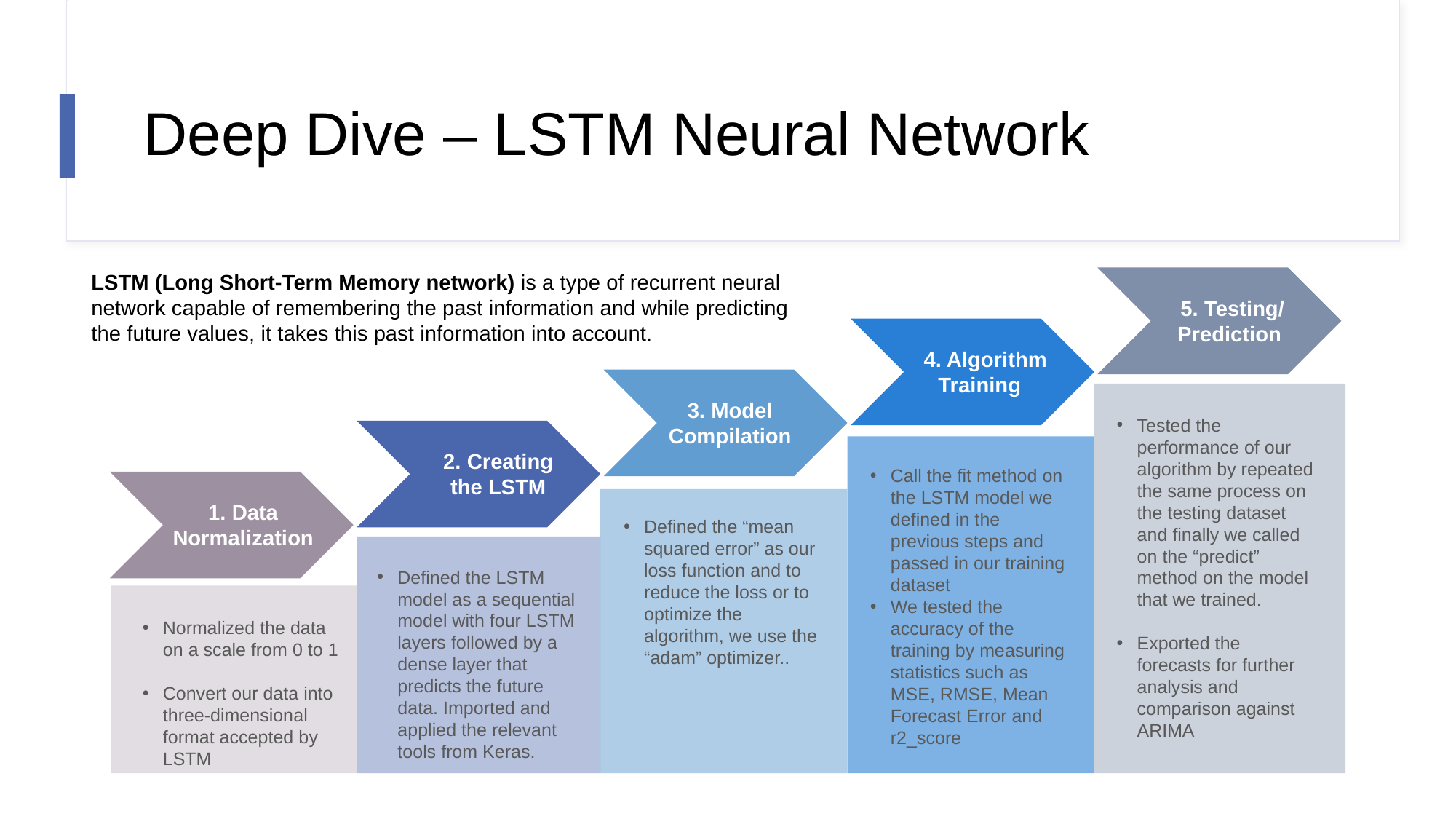

# Deep Dive – LSTM Neural Network
LSTM (Long Short-Term Memory network) is a type of recurrent neural network capable of remembering the past information and while predicting the future values, it takes this past information into account.

5. Testing/
Prediction

4. Algorithm
Training

3. Model Compilation
Tested the performance of our algorithm by repeated the same process on the testing dataset and finally we called on the “predict” method on the model that we trained.

Exported the forecasts for further analysis and comparison against ARIMA

2. Creating the LSTM
Call the fit method on the LSTM model we defined in the previous steps and passed in our training  dataset
We tested the accuracy of the training by measuring statistics such as MSE, RMSE, Mean Forecast Error and r2_score

1. Data Normalization
Defined the “mean squared error” as our loss function and to reduce the loss or to optimize the algorithm, we use the “adam” optimizer..

Defined the LSTM model as a sequential model with four LSTM layers followed by a dense layer that predicts the future data. Imported and applied the relevant tools from Keras.

Normalized the data on a scale from 0 to 1

Convert our data into three-dimensional format accepted by LSTM